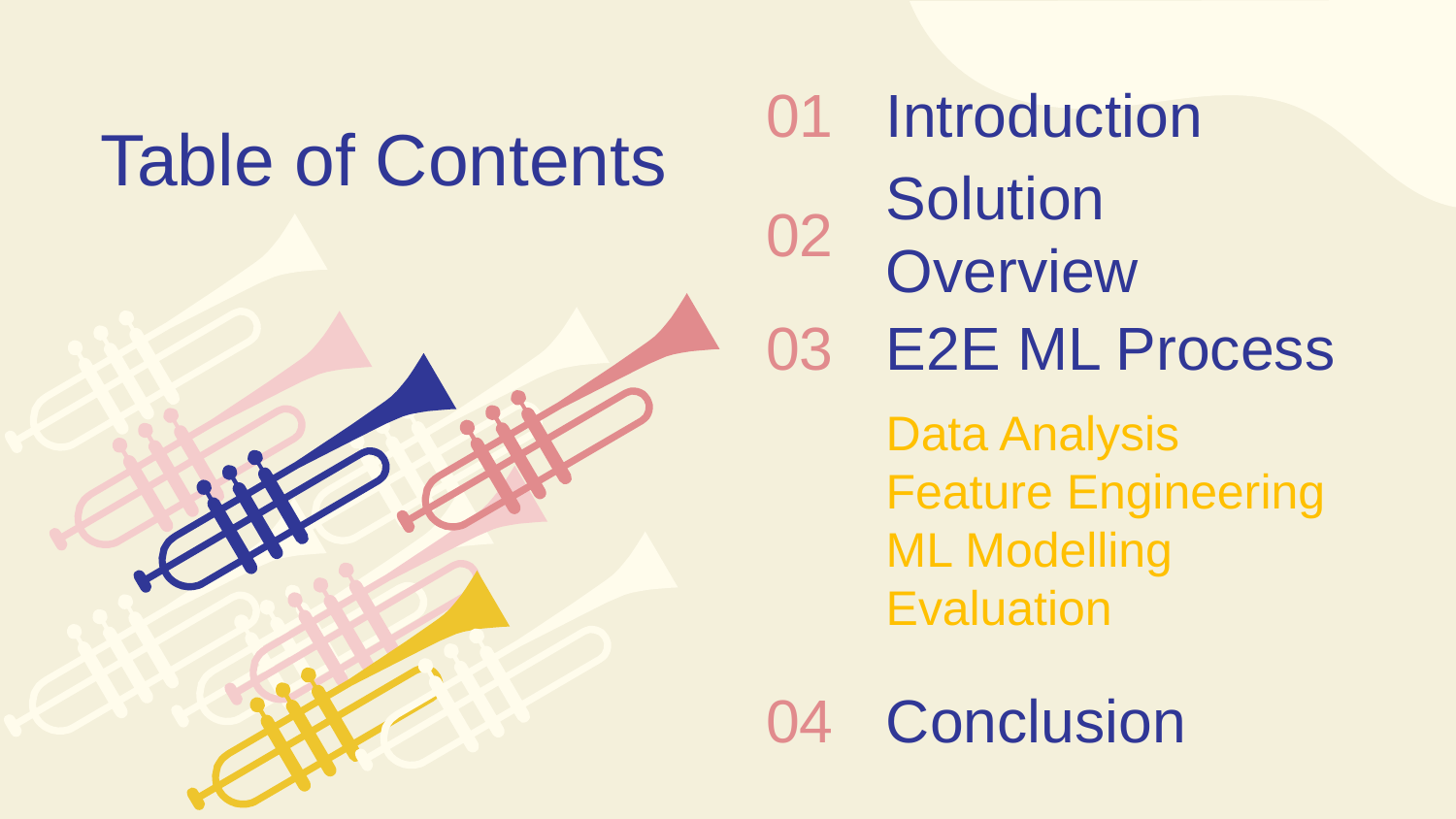

01
# Introduction
Table of Contents

Solution Overview
02

03
E2E ML Process

Data Analysis
Feature Engineering
ML Modelling
Evaluation

04
Conclusion